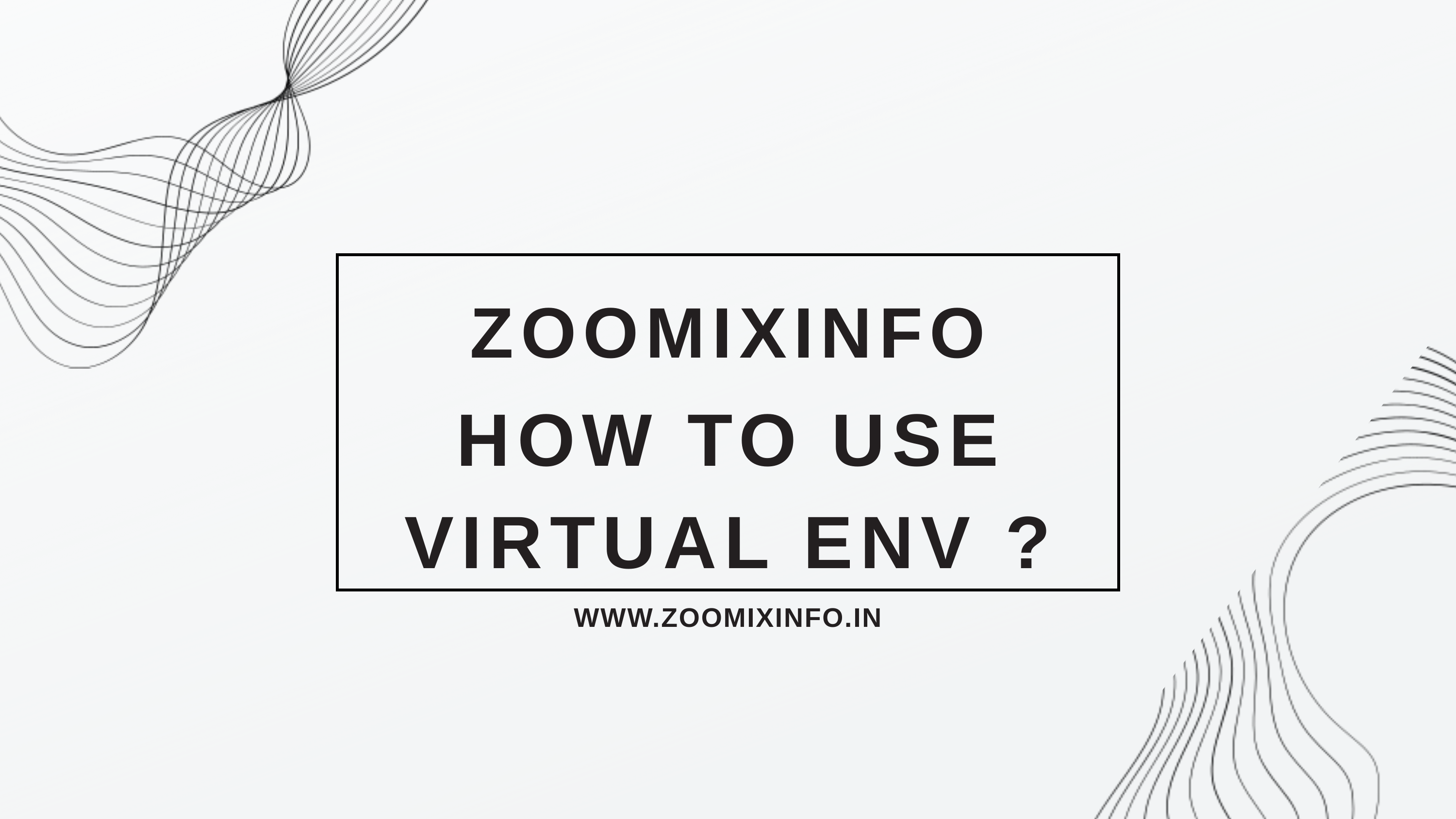

ZOOMIXINFO
HOW TO USE
VIRTUAL ENV ?

WWW.ZOOMIXINFO.IN